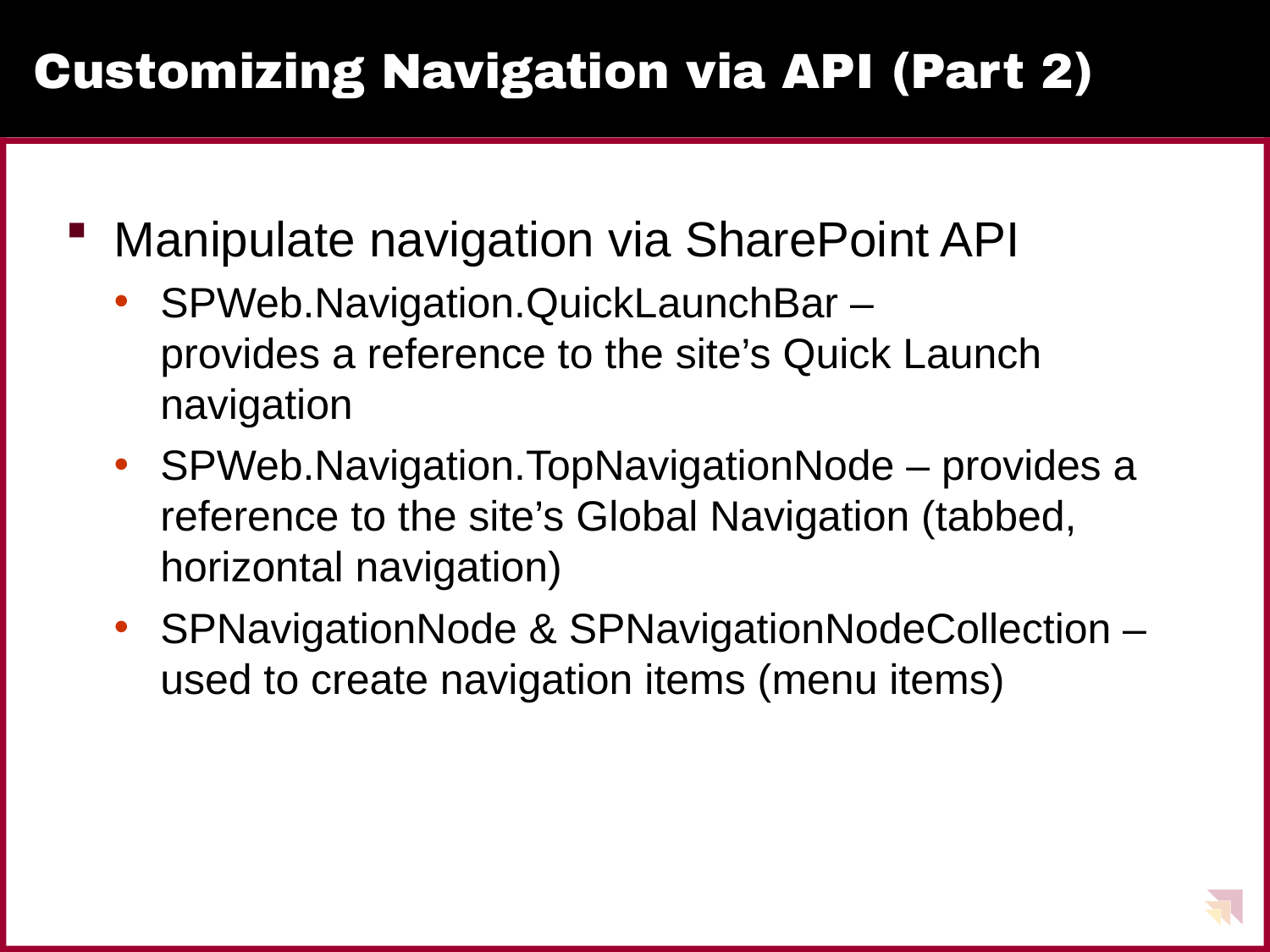

# Customizing Navigation via API (Part 2)
Manipulate navigation via SharePoint API
SPWeb.Navigation.QuickLaunchBar –
provides a reference to the site’s Quick Launch navigation
SPWeb.Navigation.TopNavigationNode – provides a reference to the site’s Global Navigation (tabbed, horizontal navigation)
SPNavigationNode & SPNavigationNodeCollection –
used to create navigation items (menu items)